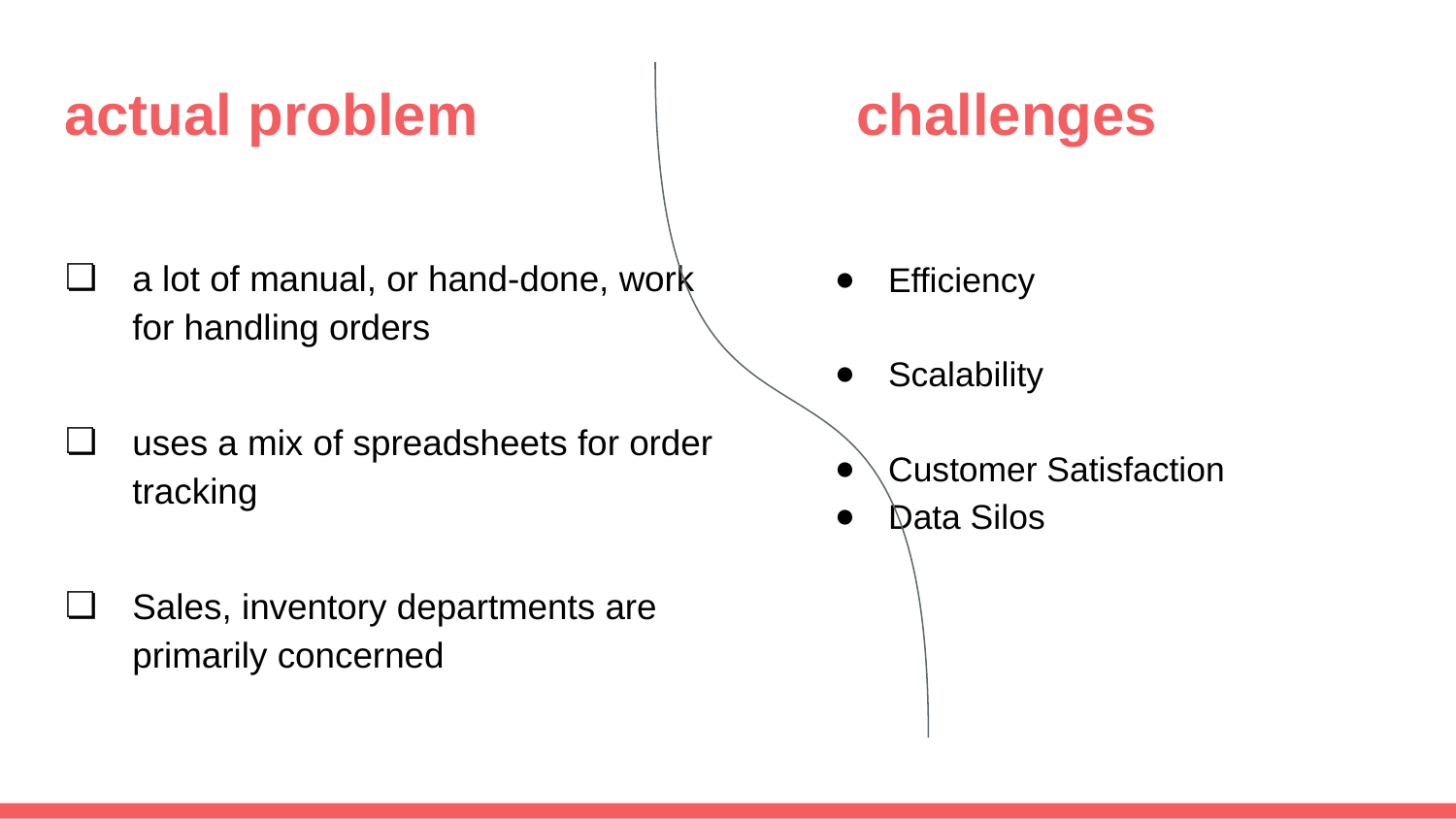

# actual problem
challenges

a lot of manual, or hand-done, work for handling orders

uses a mix of spreadsheets for order tracking

Sales, inventory departments are primarily concerned

Efficiency
Scalability
Customer Satisfaction
Data Silos